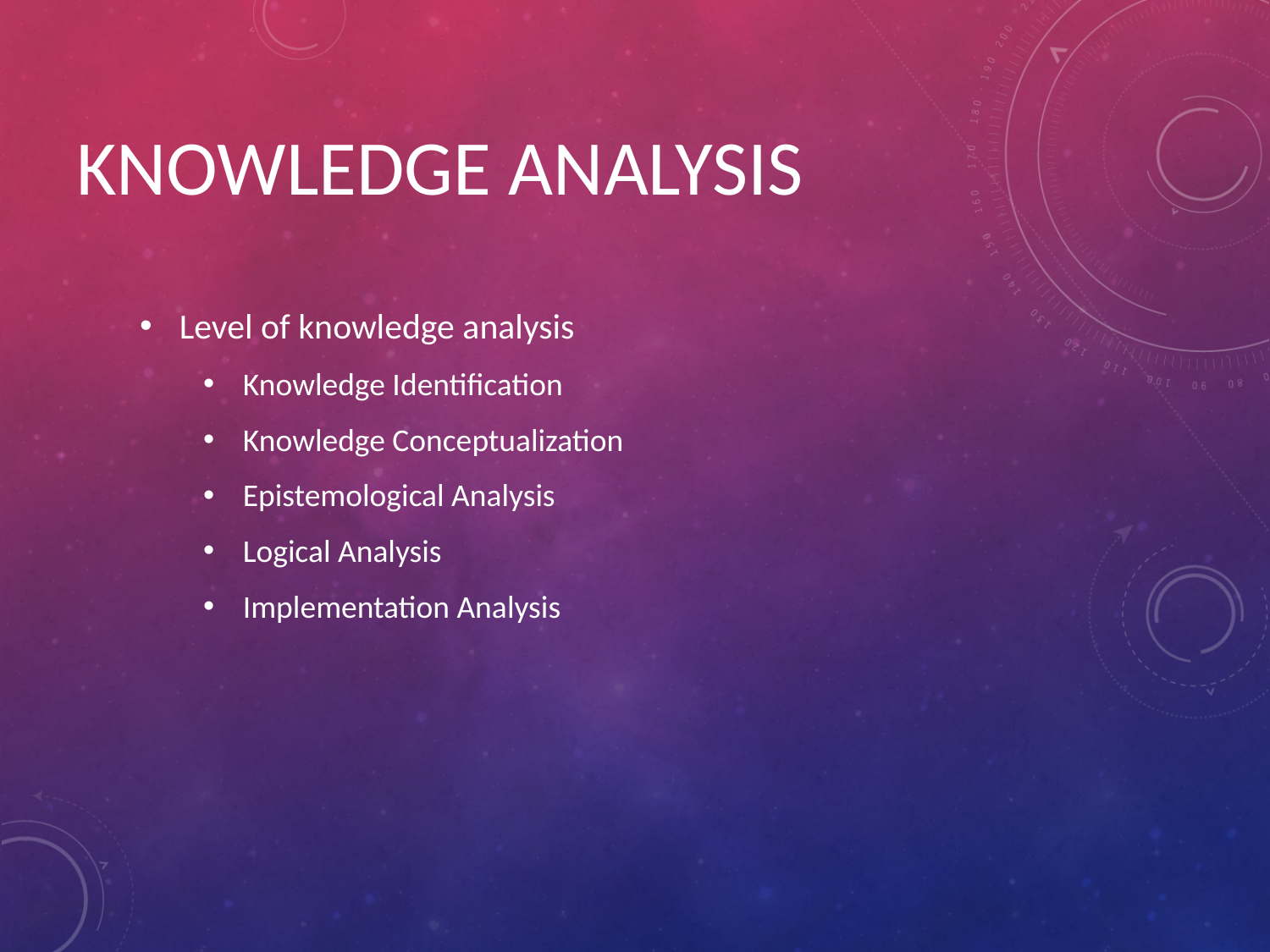

# KNOWLEDGE ANALYSIS
Level of knowledge analysis
Knowledge Identification
Knowledge Conceptualization
Epistemological Analysis
Logical Analysis
Implementation Analysis